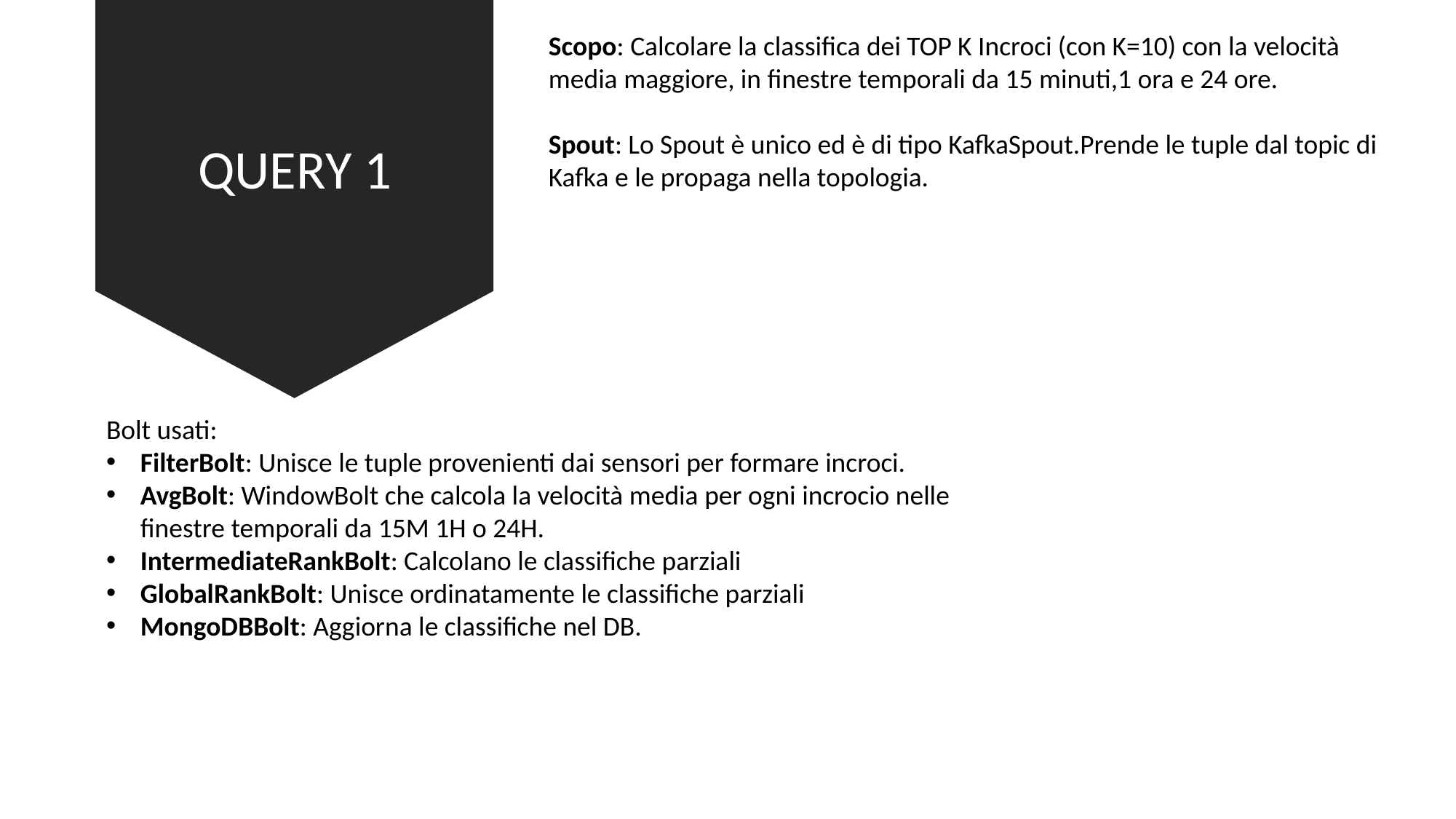

QUERY 1
Scopo: Calcolare la classifica dei TOP K Incroci (con K=10) con la velocità media maggiore, in finestre temporali da 15 minuti,1 ora e 24 ore.

Spout: Lo Spout è unico ed è di tipo KafkaSpout.Prende le tuple dal topic di Kafka e le propaga nella topologia.
Bolt usati:
FilterBolt: Unisce le tuple provenienti dai sensori per formare incroci.
AvgBolt: WindowBolt che calcola la velocità media per ogni incrocio nelle finestre temporali da 15M 1H o 24H.
IntermediateRankBolt: Calcolano le classifiche parziali
GlobalRankBolt: Unisce ordinatamente le classifiche parziali
MongoDBBolt: Aggiorna le classifiche nel DB.